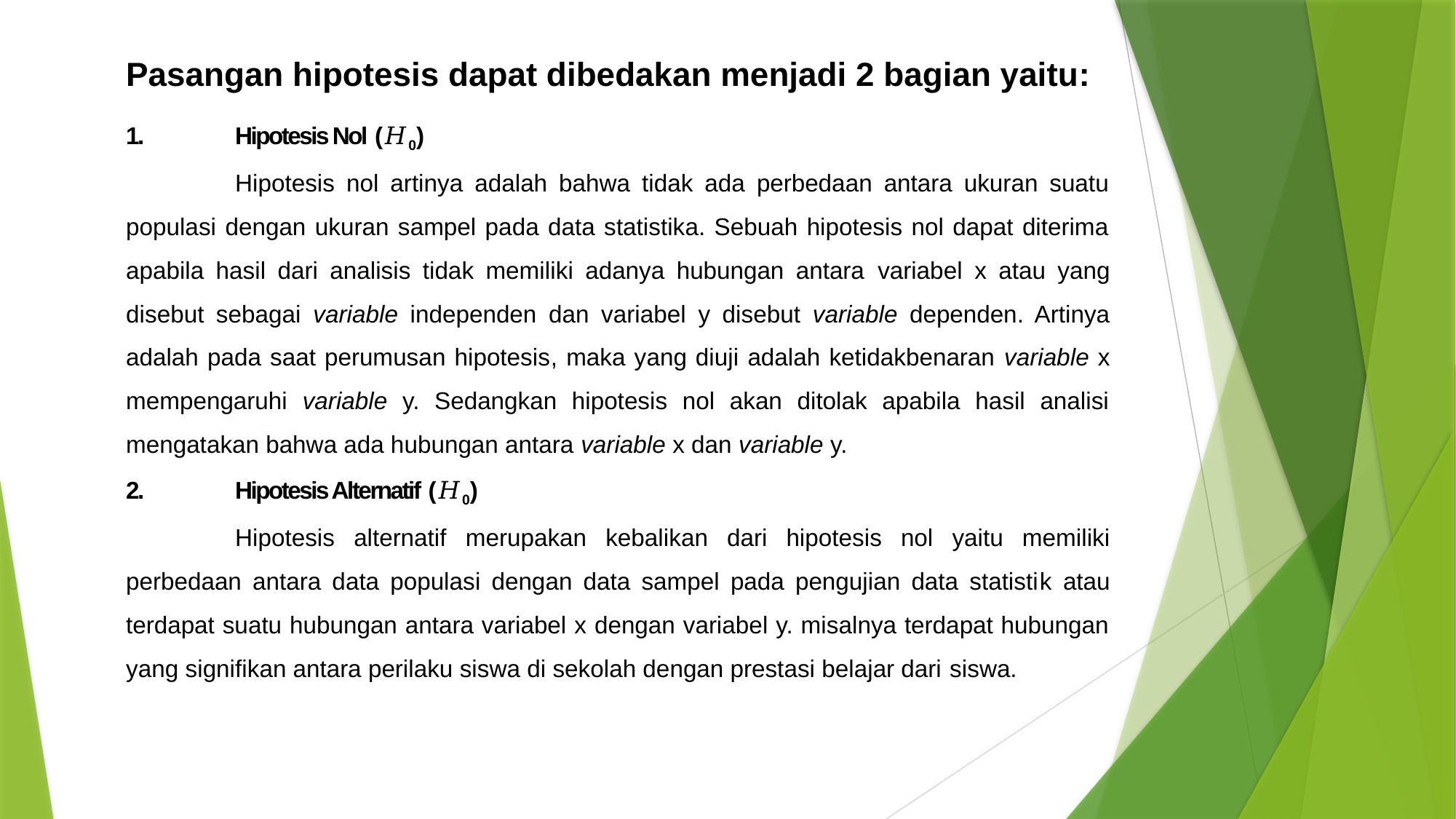

Pasangan hipotesis dapat dibedakan menjadi 2 bagian yaitu:

1.	Hipotesis Nol (𝐻0)
	Hipotesis nol artinya adalah bahwa tidak ada perbedaan antara ukuran suatu populasi dengan ukuran sampel pada data statistika. Sebuah hipotesis nol dapat diterima apabila hasil dari analisis tidak memiliki adanya hubungan antara variabel x atau yang disebut sebagai variable independen dan variabel y disebut variable dependen. Artinya adalah pada saat perumusan hipotesis, maka yang diuji adalah ketidakbenaran variable x mempengaruhi variable y. Sedangkan hipotesis nol akan ditolak apabila hasil analisi mengatakan bahwa ada hubungan antara variable x dan variable y.
2.	Hipotesis Alternatif (𝐻0)
	Hipotesis alternatif merupakan kebalikan dari hipotesis nol yaitu memiliki perbedaan antara data populasi dengan data sampel pada pengujian data statistik atau terdapat suatu hubungan antara variabel x dengan variabel y. misalnya terdapat hubungan yang signifikan antara perilaku siswa di sekolah dengan prestasi belajar dari siswa.